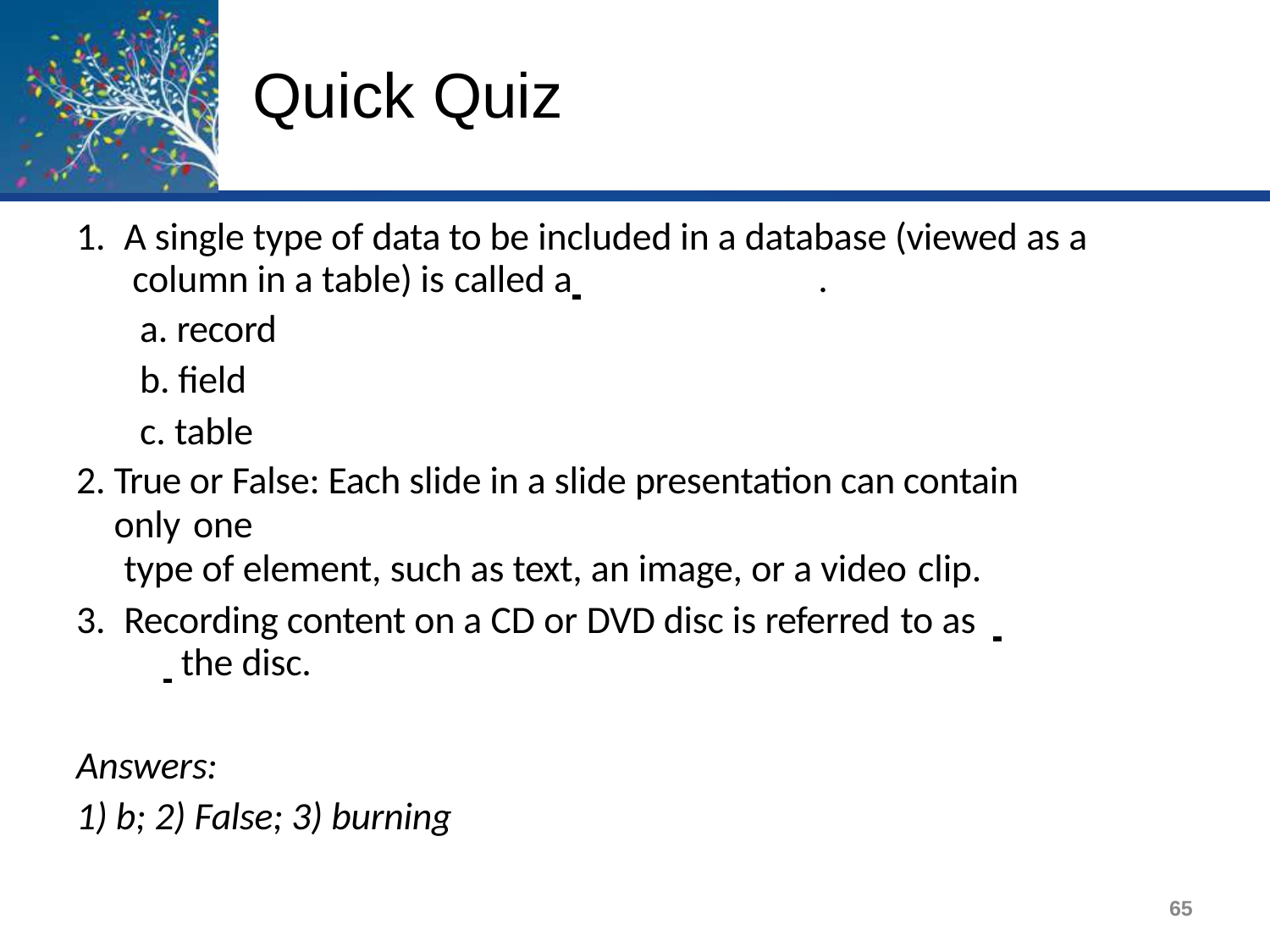

# Quick Quiz
A single type of data to be included in a database (viewed as a  column in a table) is called a 	.
record
field
table
True or False: Each slide in a slide presentation can contain only one
type of element, such as text, an image, or a video clip.
Recording content on a CD or DVD disc is referred to as   	  the disc.

Answers:
1) b; 2) False; 3) burning
65